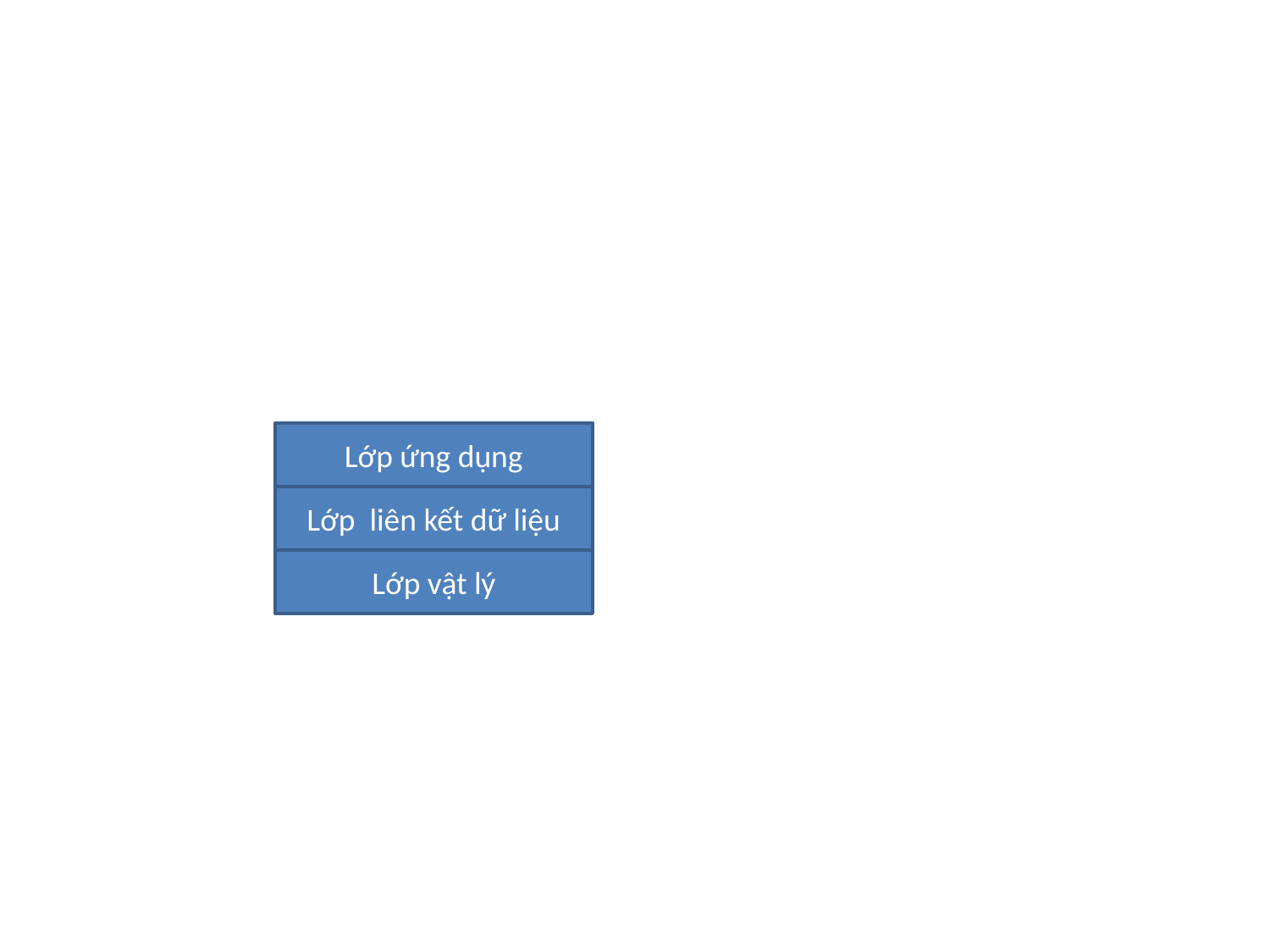

Lớp ứng dụng
Lớp  liên kết dữ liệu
Lớp vật lý